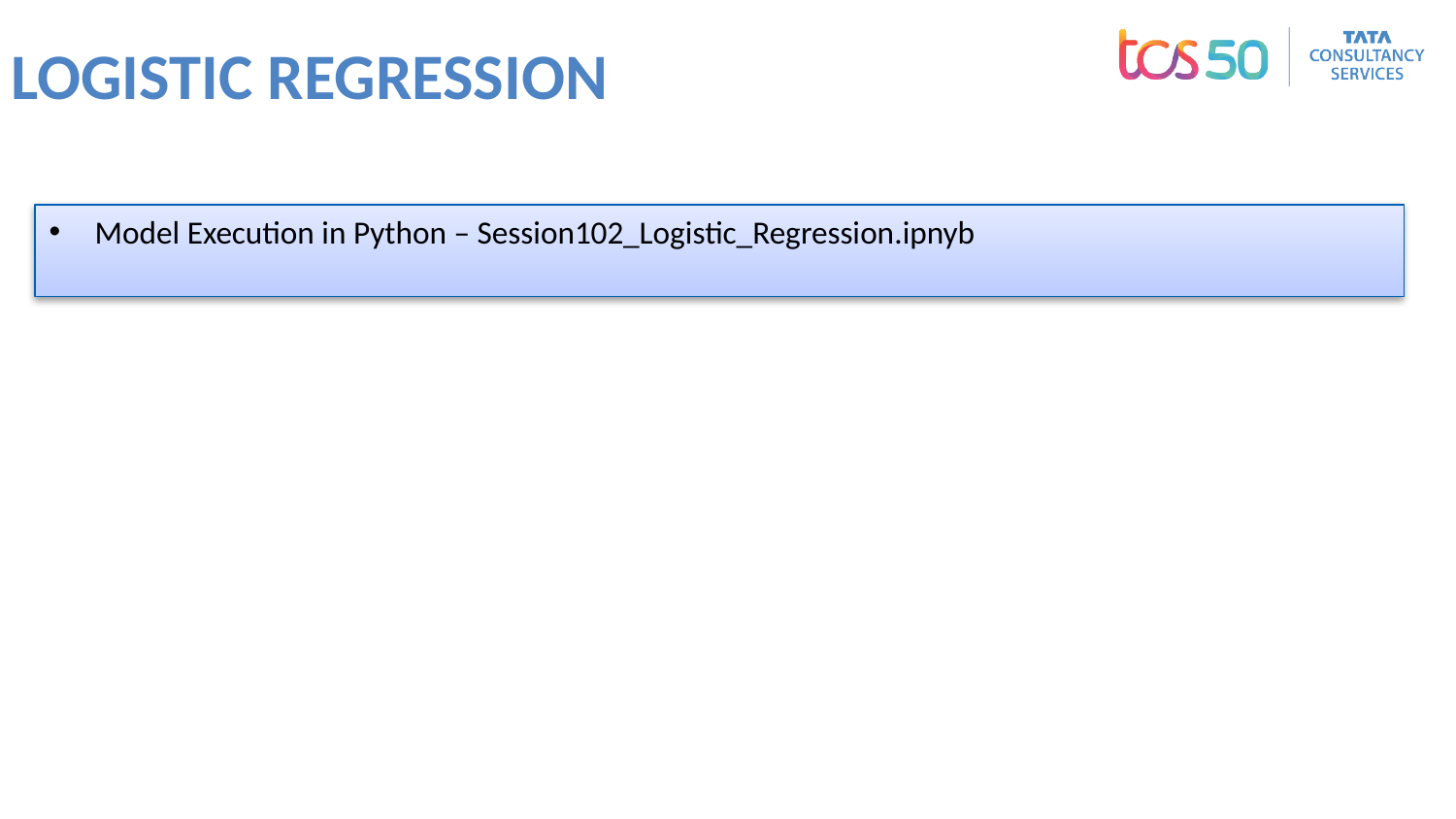

# LOGISTIC REGRESSION
Model Execution in Python – Session102_Logistic_Regression.ipnyb